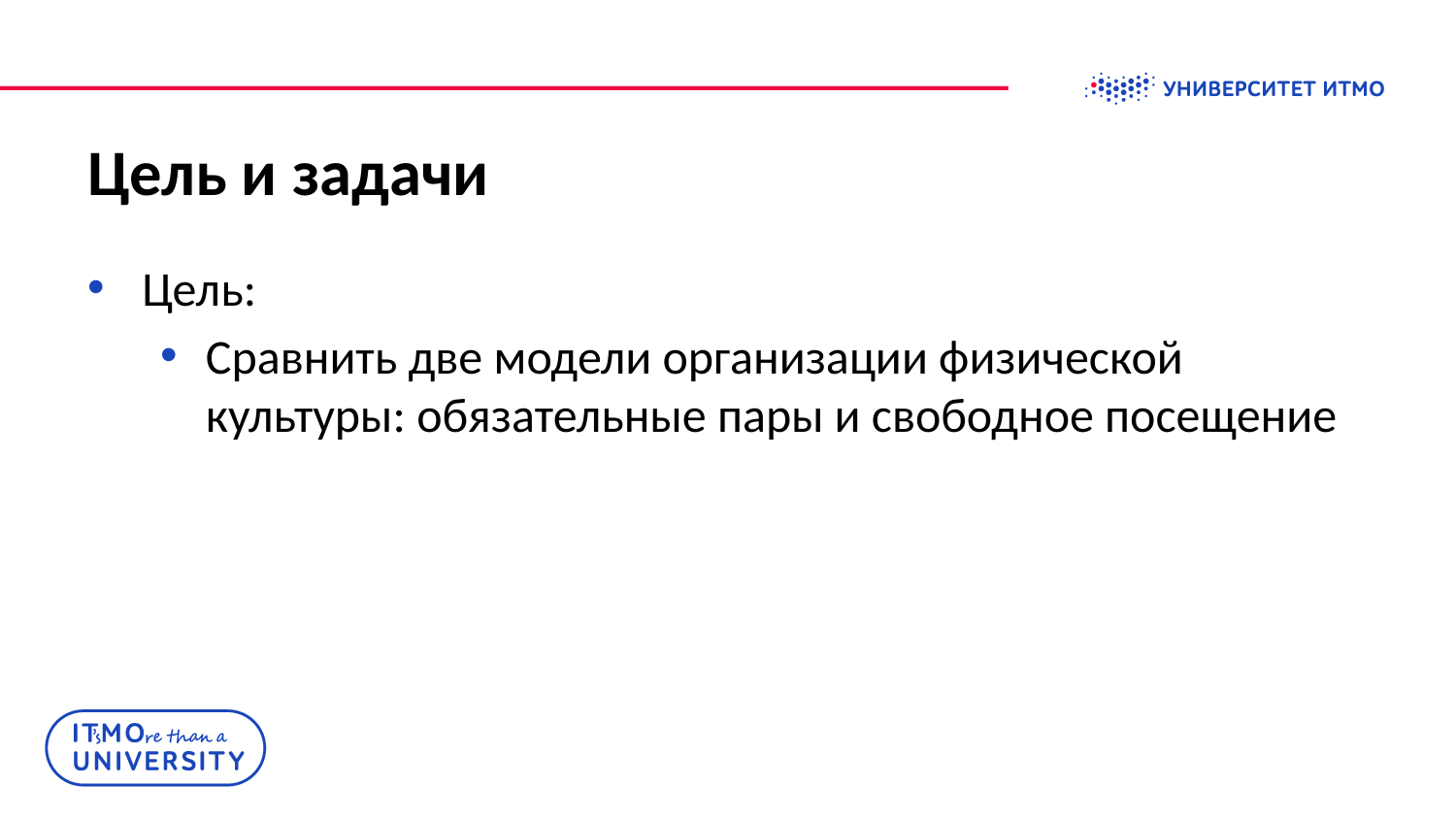

# Цель и задачи
Цель:
Сравнить две модели организации физической культуры: обязательные пары и свободное посещение